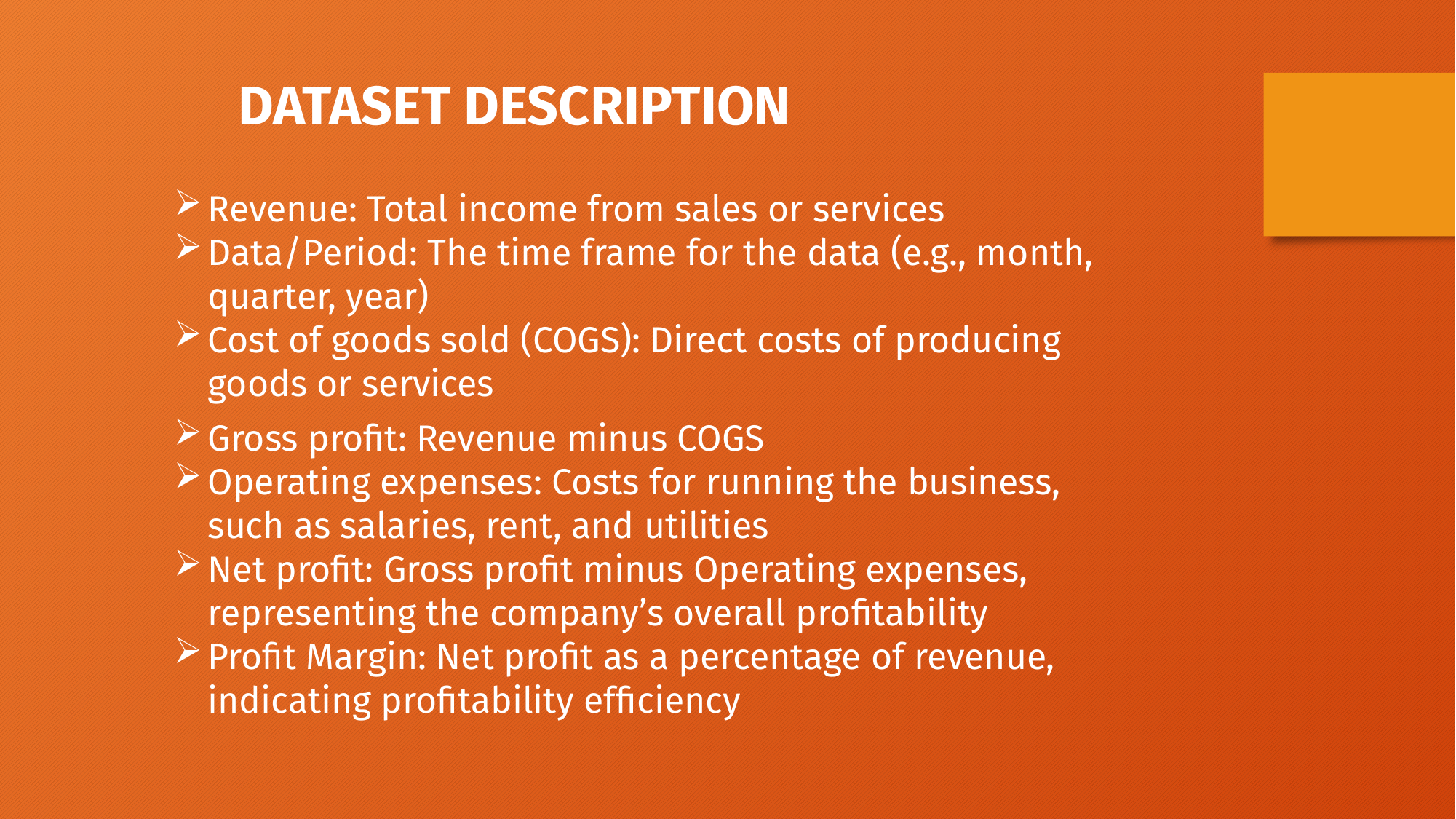

DATASET DESCRIPTION

Revenue: Total income from sales or services
Data/Period: The time frame for the data (e.g., month, quarter, year)
Cost of goods sold (COGS): Direct costs of producing goods or services

Gross profit: Revenue minus COGS
Operating expenses: Costs for running the business, such as salaries, rent, and utilities
Net profit: Gross profit minus Operating expenses, representing the company’s overall profitability
Profit Margin: Net profit as a percentage of revenue, indicating profitability efficiency